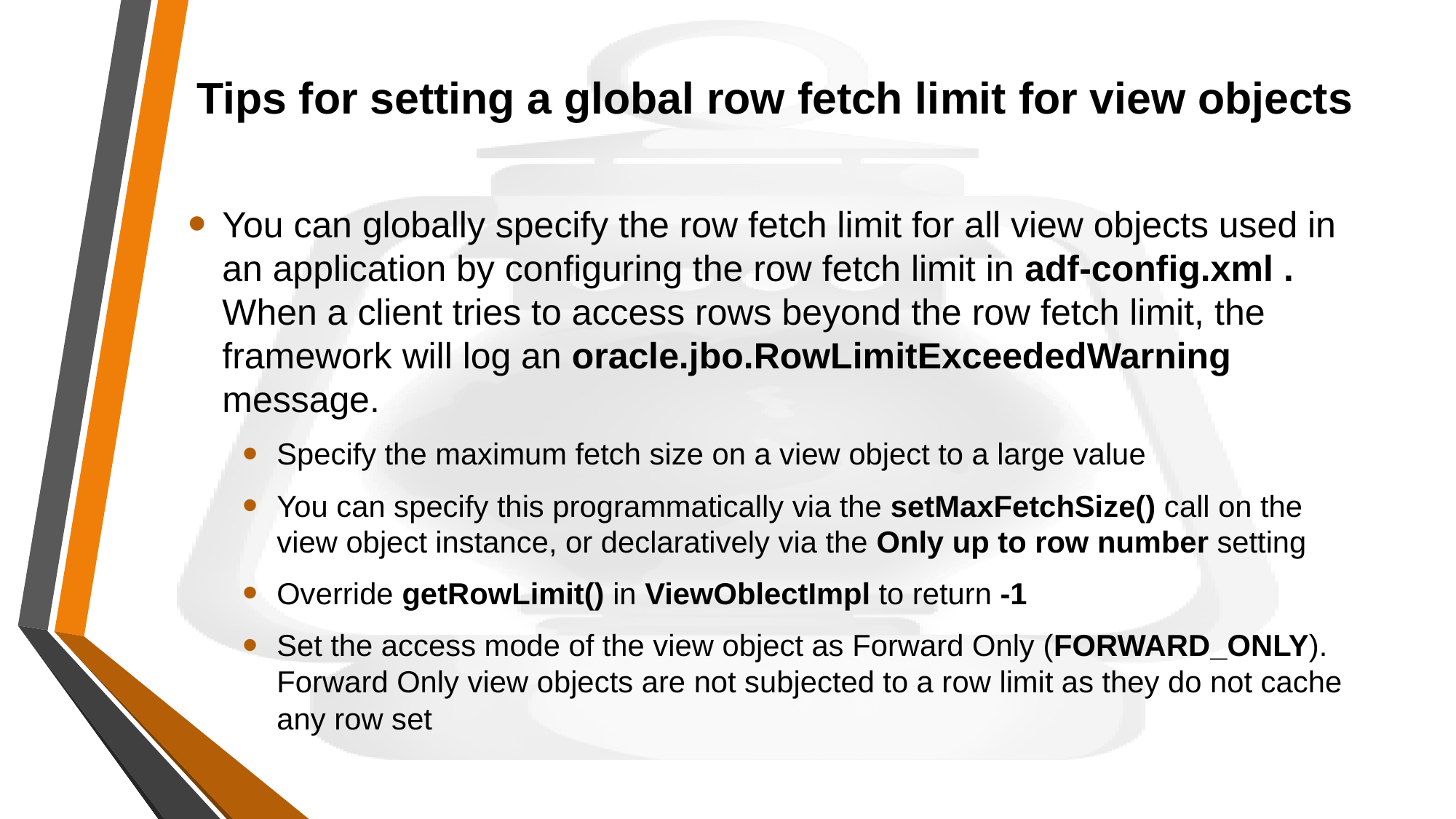

# Tips for setting a global row fetch limit for view objects
You can globally specify the row fetch limit for all view objects used in an application by configuring the row fetch limit in adf-config.xml . When a client tries to access rows beyond the row fetch limit, the framework will log an oracle.jbo.RowLimitExceededWarning message.
Specify the maximum fetch size on a view object to a large value
You can specify this programmatically via the setMaxFetchSize() call on the view object instance, or declaratively via the Only up to row number setting
Override getRowLimit() in ViewOblectImpl to return -1
Set the access mode of the view object as Forward Only (FORWARD_ONLY). Forward Only view objects are not subjected to a row limit as they do not cache any row set